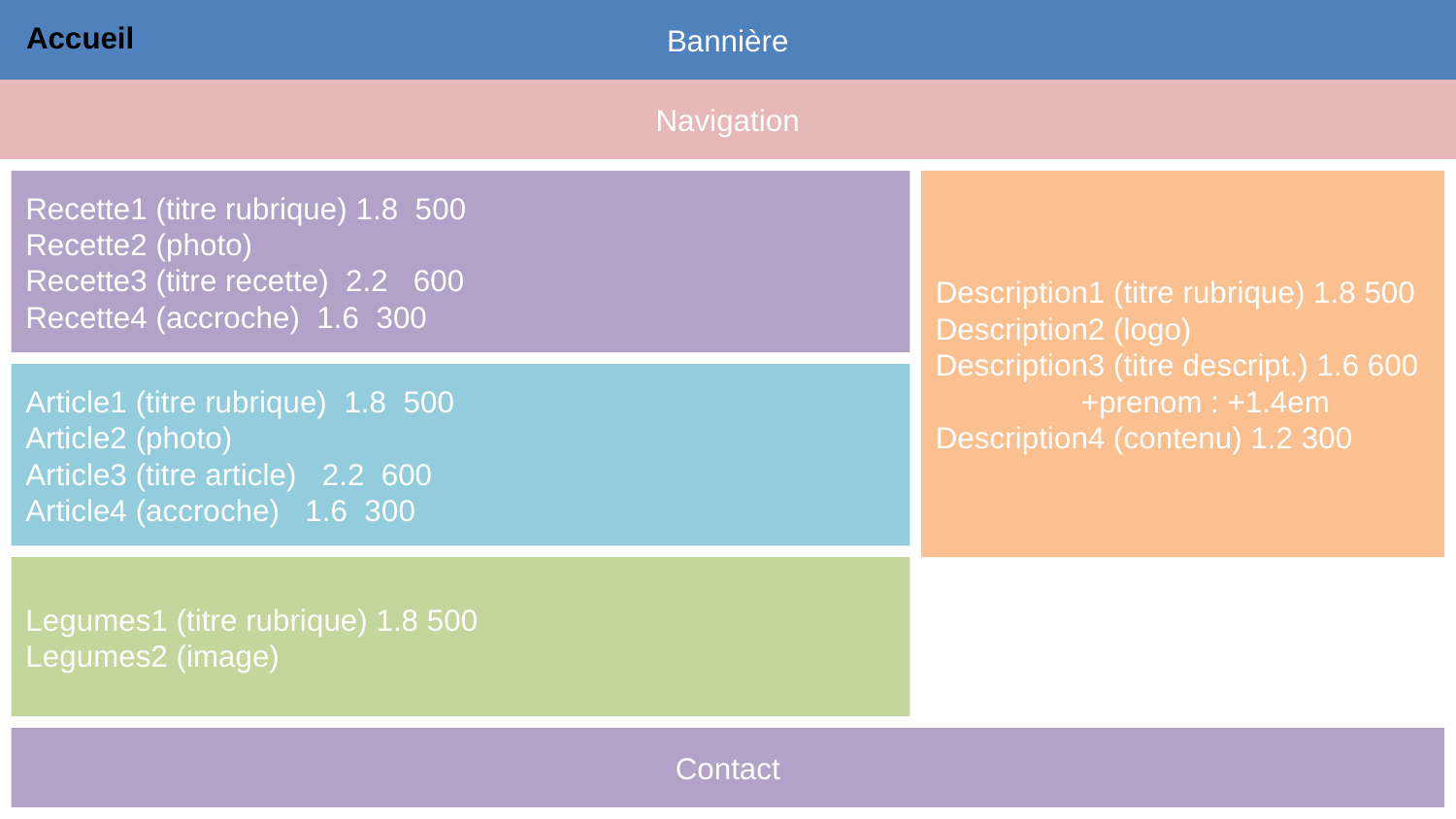

Bannière
Accueil

Navigation
Recette1 (titre rubrique) 1.8  500
Recette2 (photo)
Recette3 (titre recette)  2.2   600
Recette4 (accroche)  1.6  300
Description1 (titre rubrique) 1.8 500
Description2 (logo)
Description3 (titre descript.) 1.6 600
	+prenom : +1.4em
Description4 (contenu) 1.2 300
Article1 (titre rubrique)  1.8  500
Article2 (photo)
Article3 (titre article)   2.2  600
Article4 (accroche)   1.6  300
Legumes1 (titre rubrique) 1.8 500
Legumes2 (image)
Contact